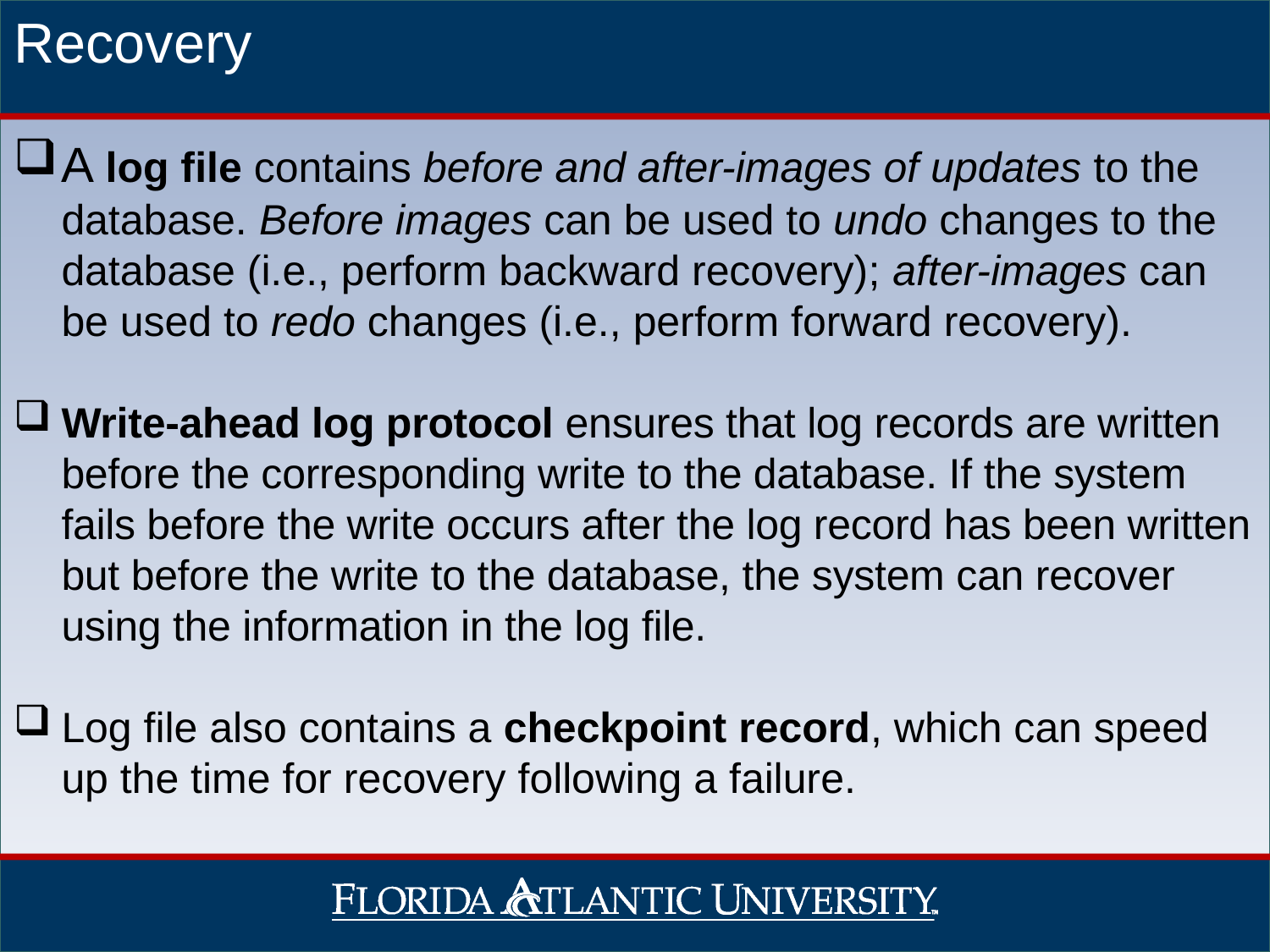

# Recovery
A log file contains before and after-images of updates to the database. Before images can be used to undo changes to the database (i.e., perform backward recovery); after-images can be used to redo changes (i.e., perform forward recovery).

Write-ahead log protocol ensures that log records are written before the corresponding write to the database. If the system fails before the write occurs after the log record has been written but before the write to the database, the system can recover using the information in the log file.

Log file also contains a checkpoint record, which can speed up the time for recovery following a failure.